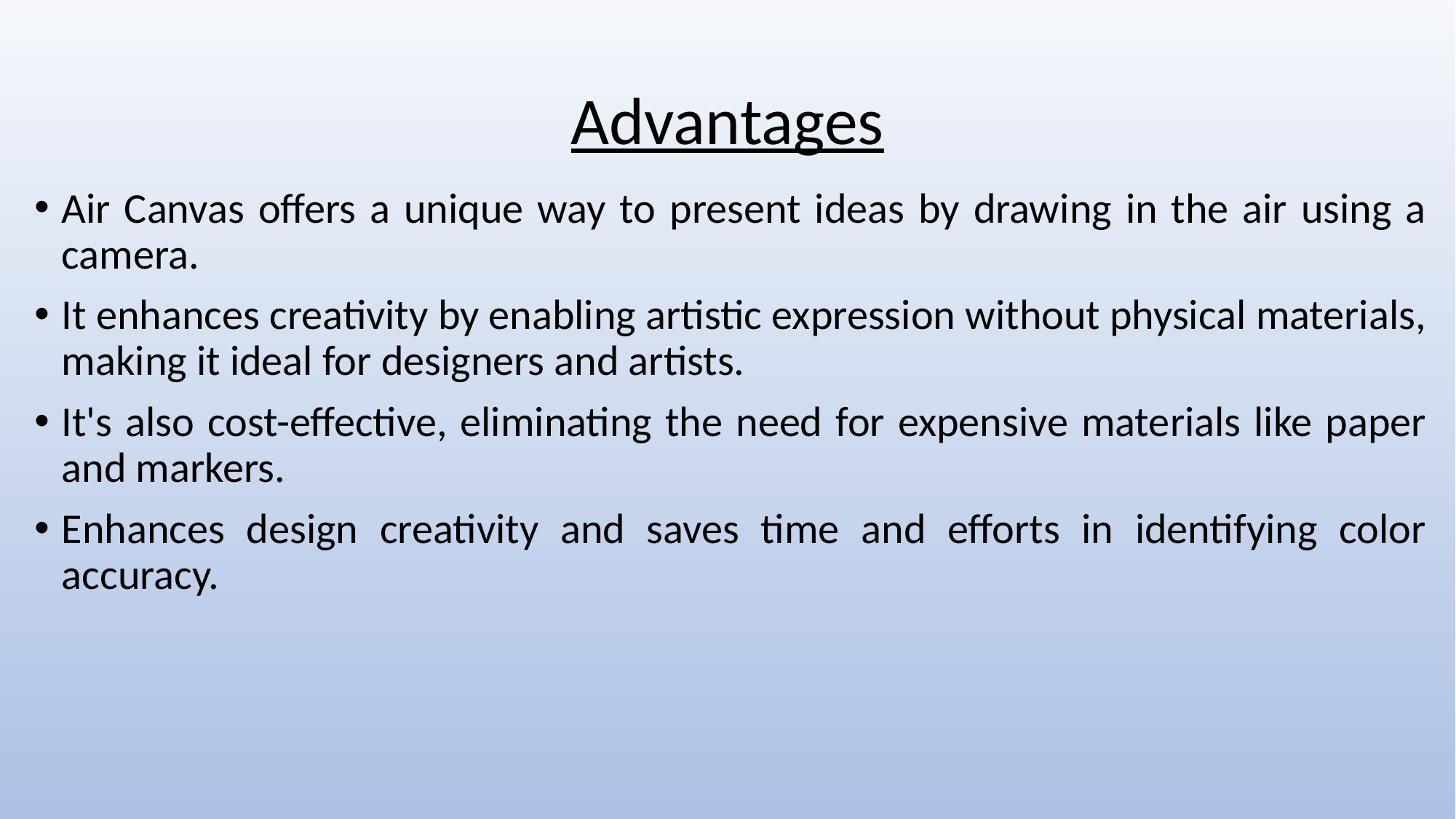

# Advantages
Air Canvas offers a unique way to present ideas by drawing in the air using a camera.
It enhances creativity by enabling artistic expression without physical materials, making it ideal for designers and artists.
It's also cost-effective, eliminating the need for expensive materials like paper and markers.
Enhances design creativity and saves time and efforts in identifying color accuracy.